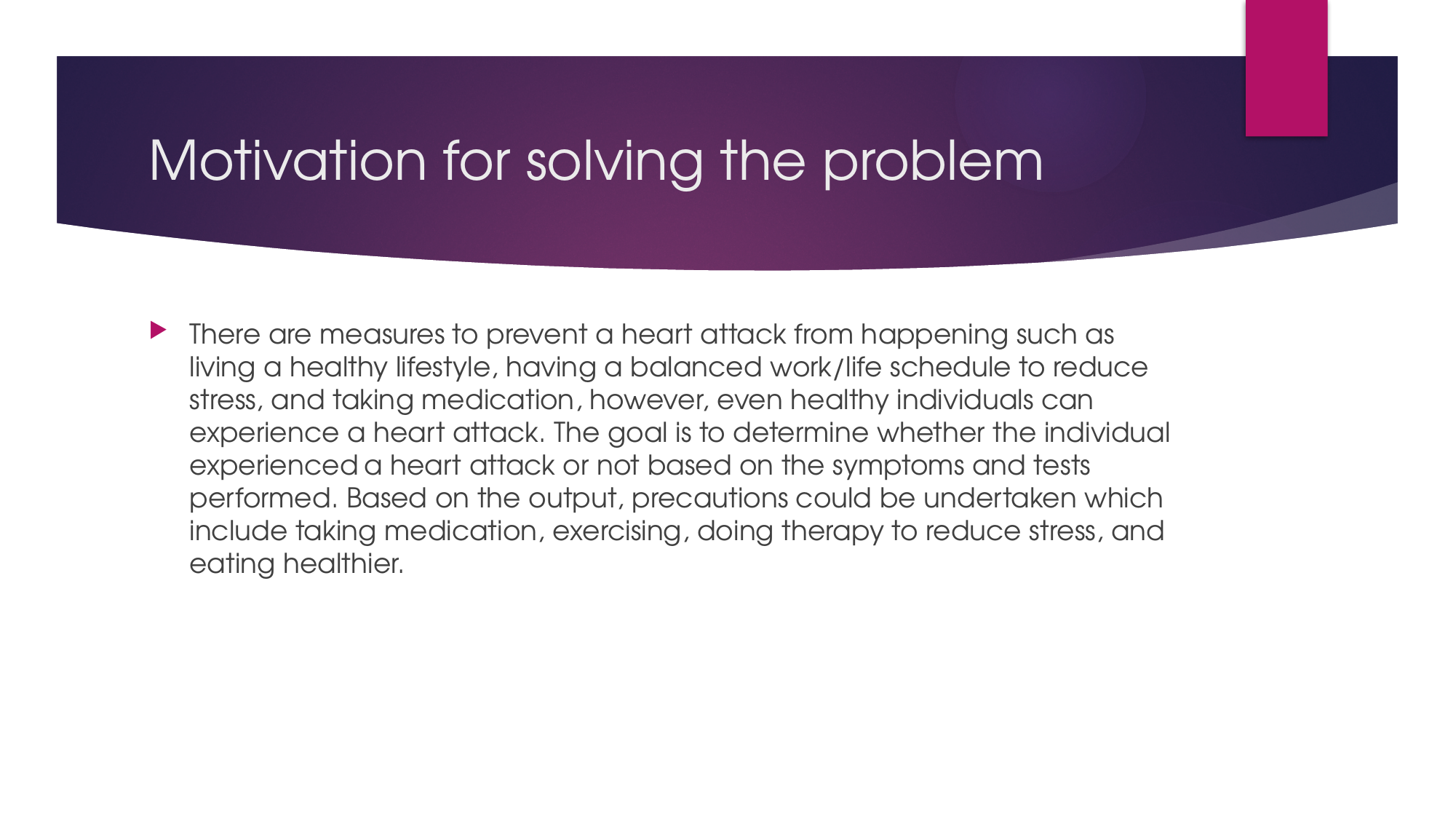

# Motivation for solving the problem
There are measures to prevent a heart attack from happening such as living a healthy lifestyle, having a balanced work/life schedule to reduce stress, and taking medication, however, even healthy individuals can experience a heart attack. The goal is to determine whether the individual experienced a heart attack or not based on the symptoms and tests performed. Based on the output, precautions could be undertaken which include taking medication, exercising, doing therapy to reduce stress, and eating healthier.